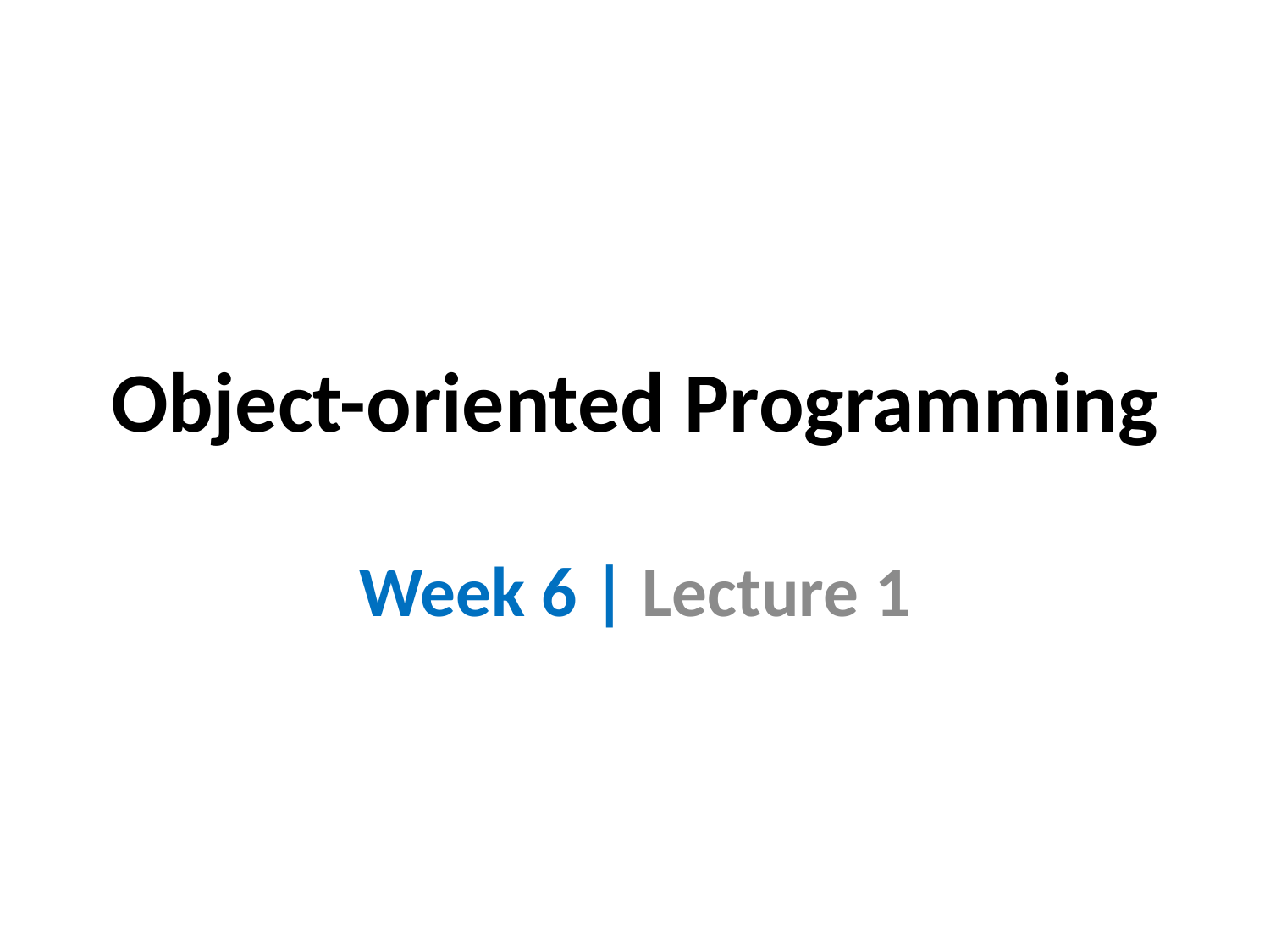

# Object-oriented Programming
Week 6 | Lecture 1